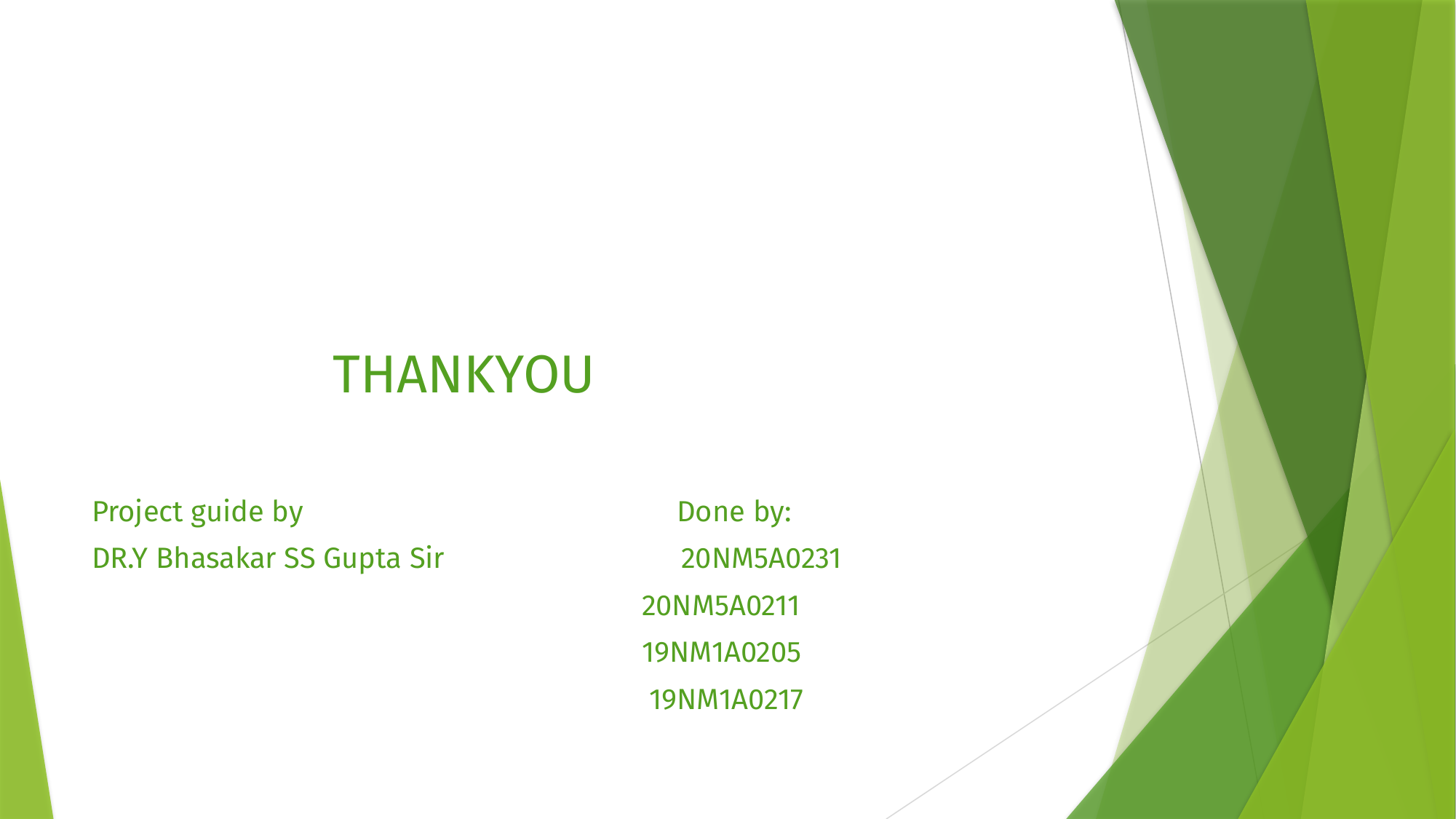

#

                 THANKYOU

Project guide by                                                 Done by:
DR.Y Bhasakar SS Gupta Sir                               20NM5A0231
                                                                        20NM5A0211
                                                                        19NM1A0205
                                                                         19NM1A0217